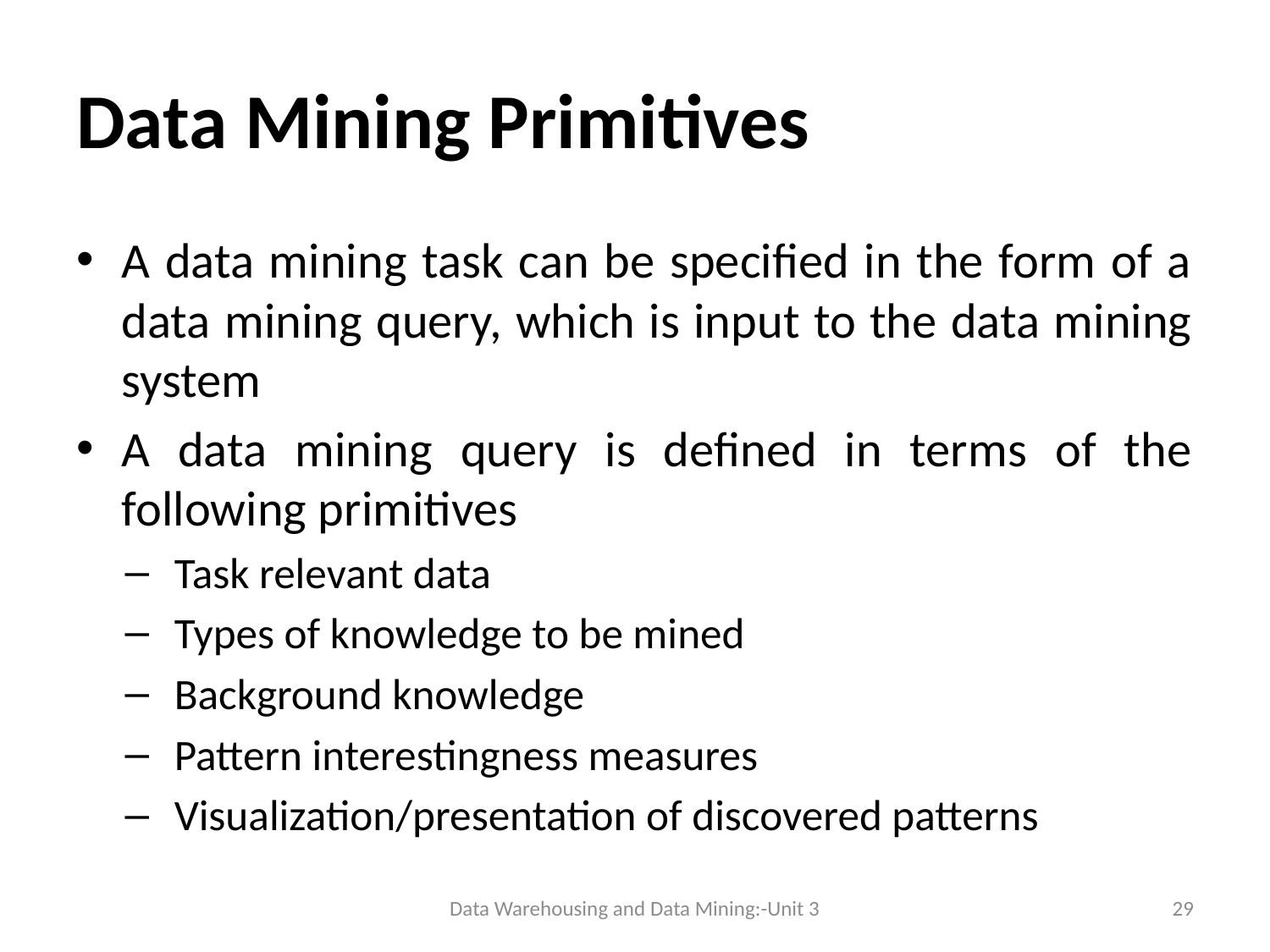

# Data Mining Primitives
A data mining task can be specified in the form of a data mining query, which is input to the data mining system
A data mining query is defined in terms of the following primitives
Task relevant data
Types of knowledge to be mined
Background knowledge
Pattern interestingness measures
Visualization/presentation of discovered patterns

Data Warehousing and Data Mining:-Unit 3
29